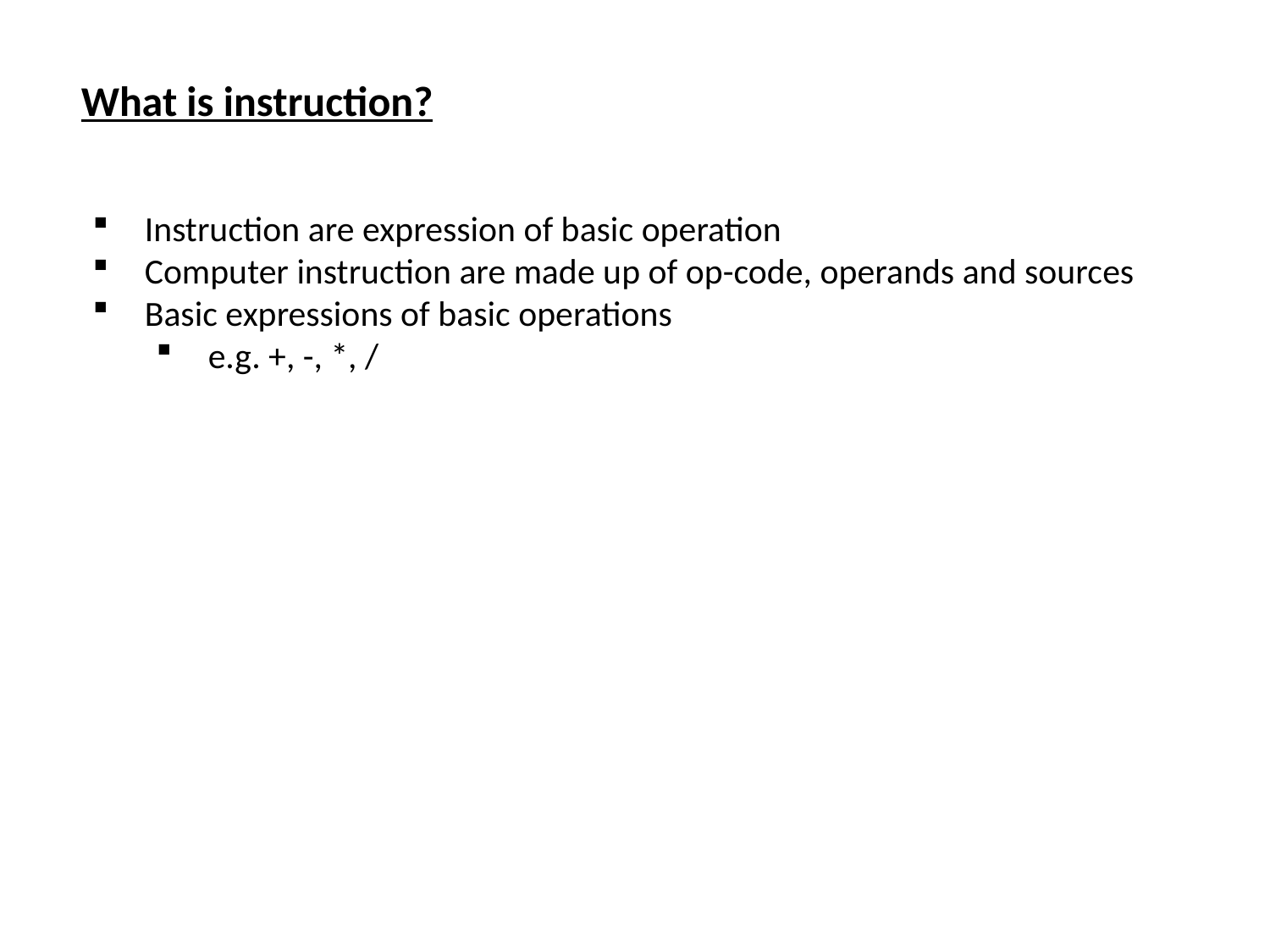

What is instruction?
Instruction are expression of basic operation
Computer instruction are made up of op-code, operands and sources
Basic expressions of basic operations
e.g. +, -, *, /